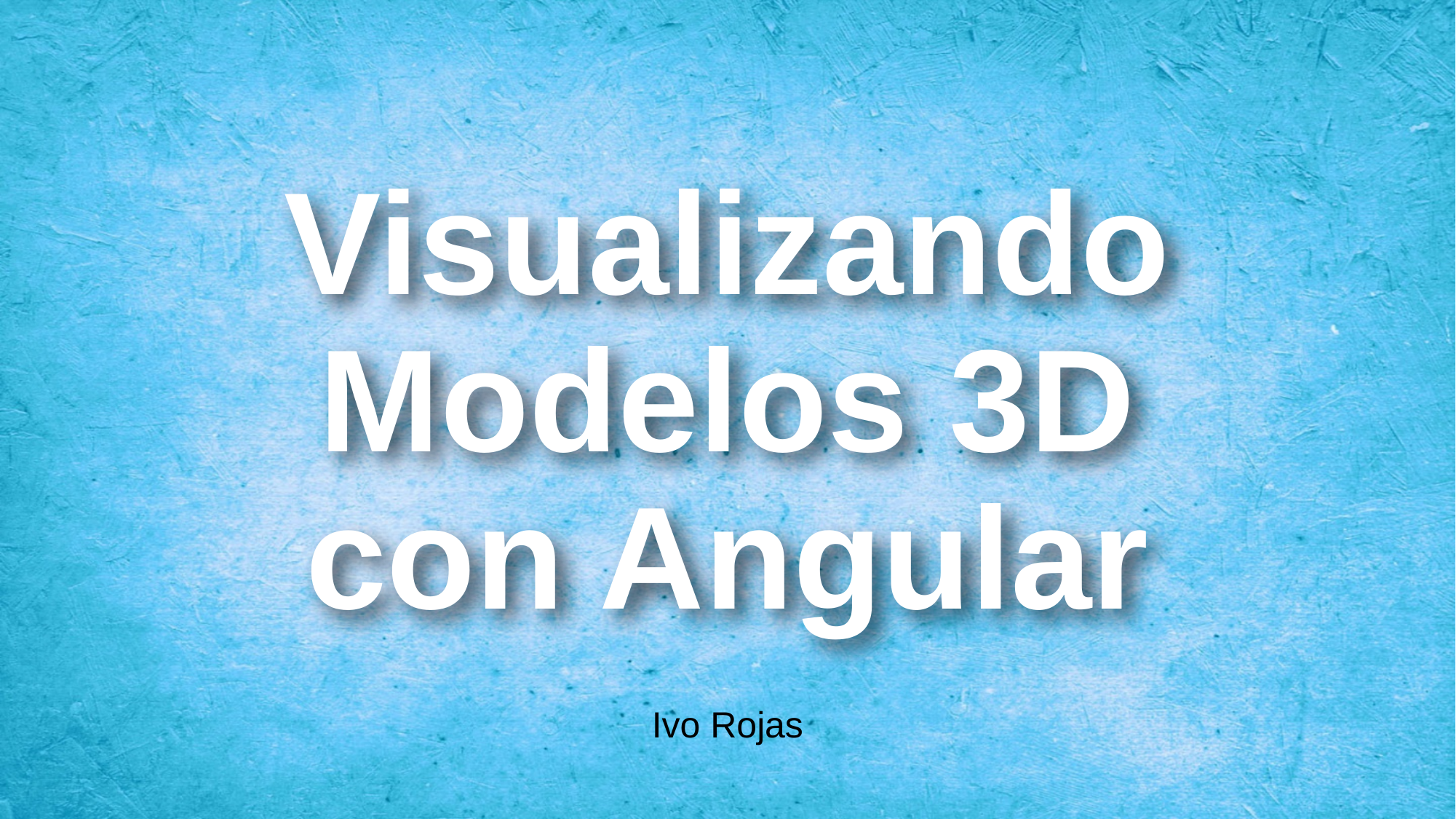

# Visualizando Modelos 3D con Angular
Ivo Rojas